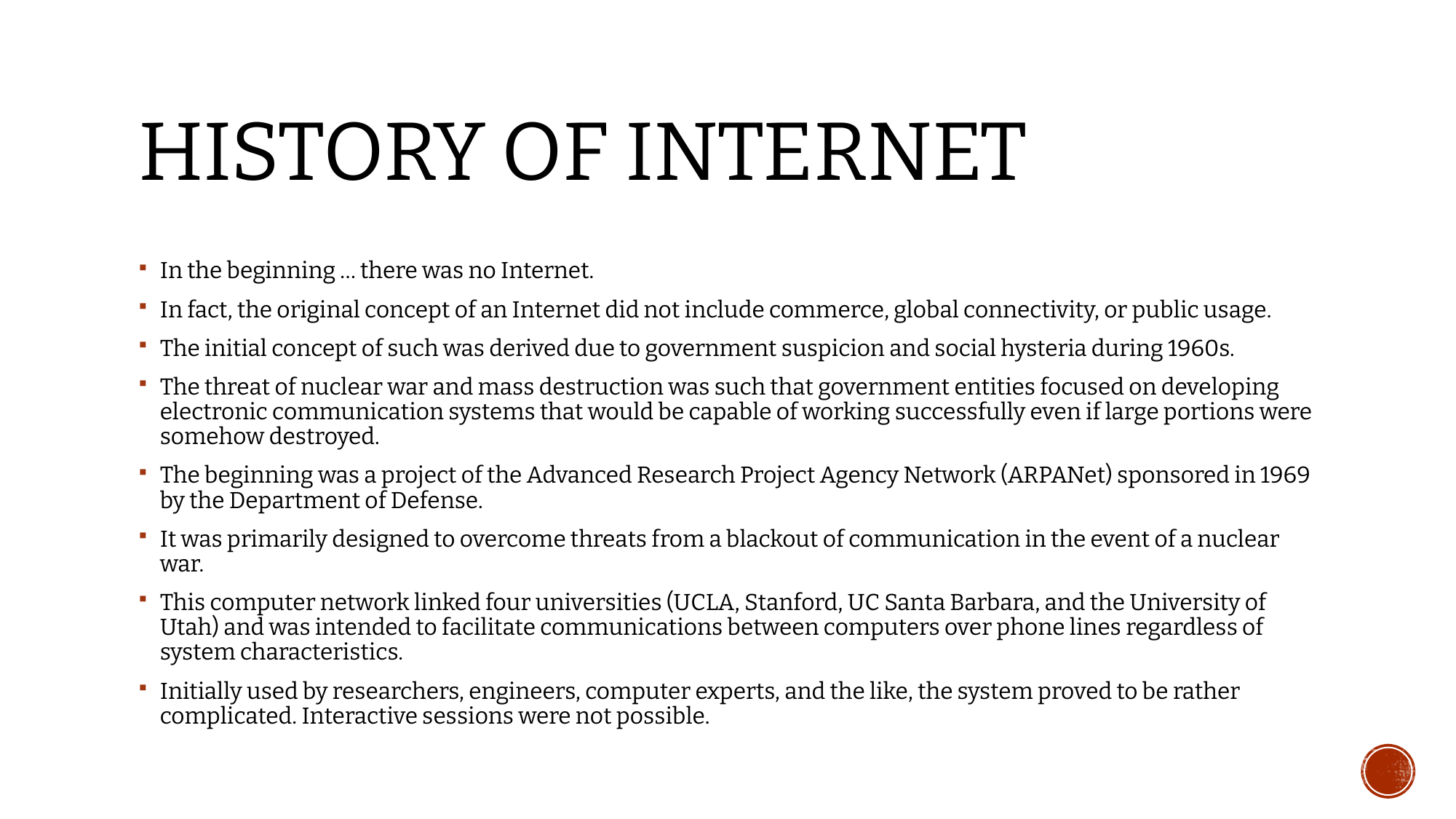

# History of internet
In the beginning … there was no Internet.
In fact, the original concept of an Internet did not include commerce, global connectivity, or public usage.
The initial concept of such was derived due to government suspicion and social hysteria during 1960s.
The threat of nuclear war and mass destruction was such that government entities focused on developing electronic communication systems that would be capable of working successfully even if large portions were somehow destroyed.
The beginning was a project of the Advanced Research Project Agency Network (ARPANet) sponsored in 1969 by the Department of Defense.
It was primarily designed to overcome threats from a blackout of communication in the event of a nuclear war.
This computer network linked four universities (UCLA, Stanford, UC Santa Barbara, and the University of Utah) and was intended to facilitate communications between computers over phone lines regardless of system characteristics.
Initially used by researchers, engineers, computer experts, and the like, the system proved to be rather complicated. Interactive sessions were not possible.